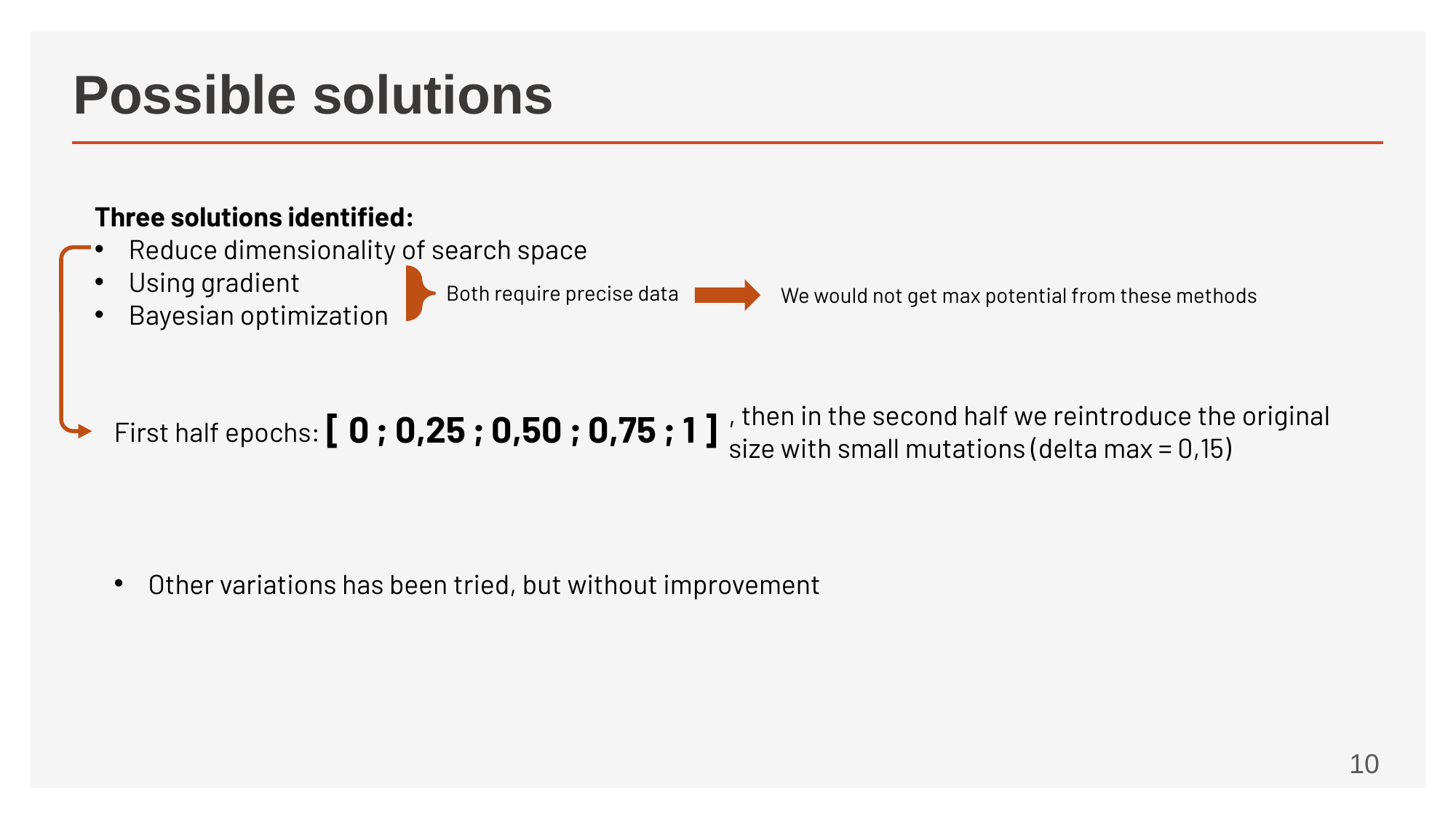

# Possible solutions
Three solutions identified:
Reduce dimensionality of search space
Using gradient
Bayesian optimization

Both require precise data
We would not get max potential from these methods

, then in the second half we reintroduce the original size with small mutations (delta max = 0,15)
[ 0 ; 0,25 ; 0,50 ; 0,75 ; 1 ]
First half epochs:
Other variations has been tried, but without improvement
10